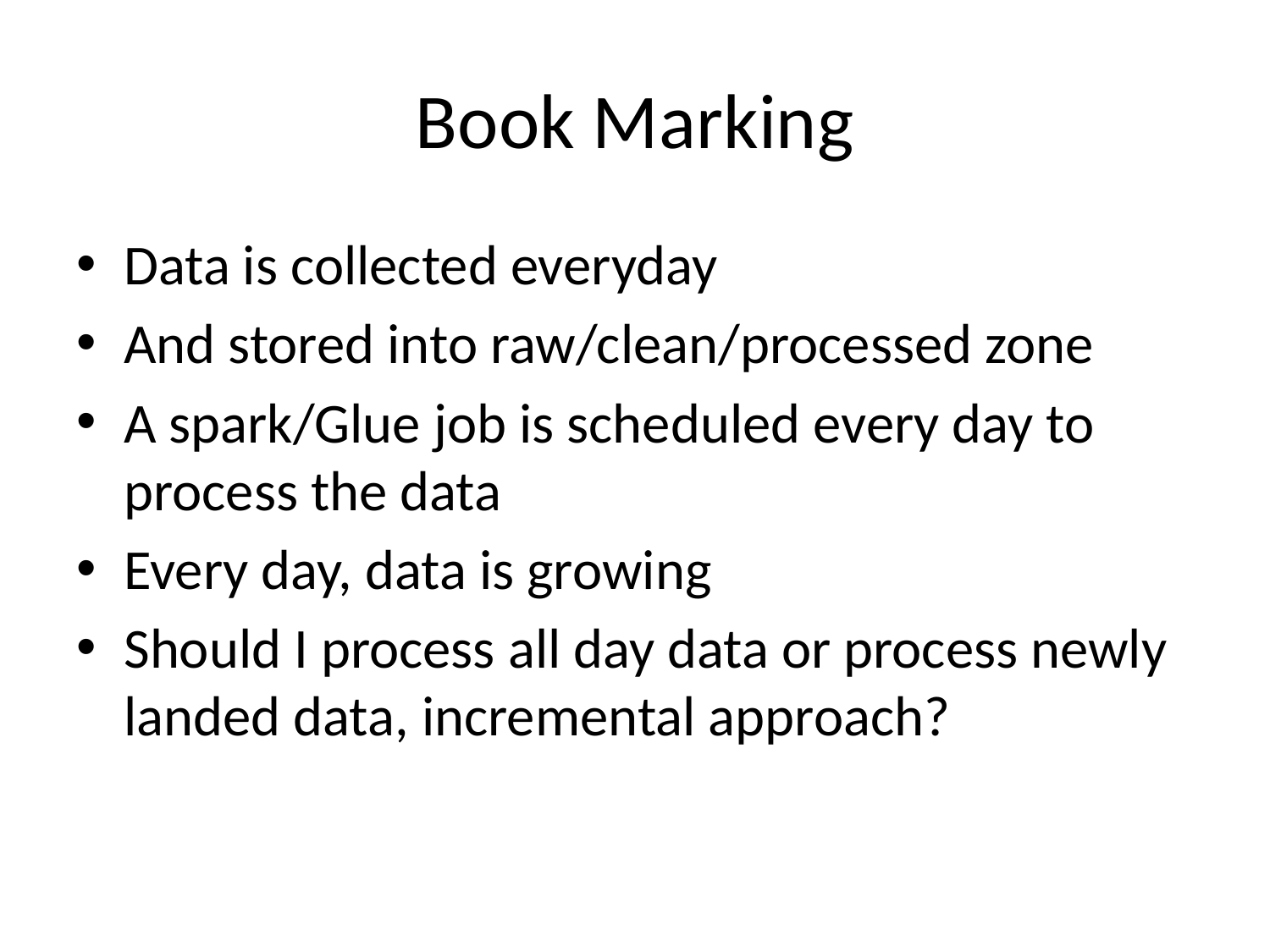

# Book Marking
Data is collected everyday
And stored into raw/clean/processed zone
A spark/Glue job is scheduled every day to process the data
Every day, data is growing
Should I process all day data or process newly landed data, incremental approach?